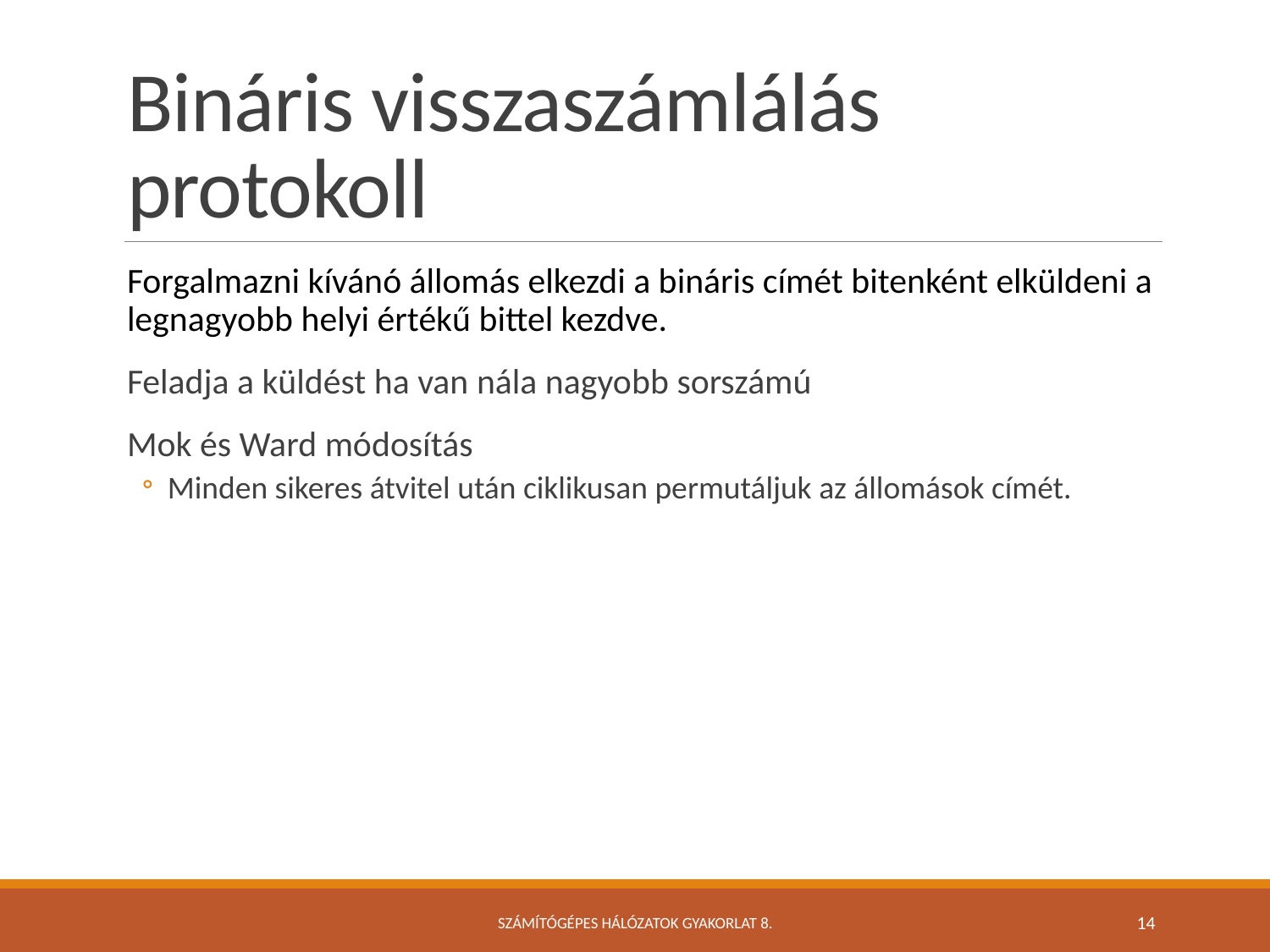

# Bináris visszaszámlálás protokoll
Forgalmazni kívánó állomás elkezdi a bináris címét bitenként elküldeni a legnagyobb helyi értékű bittel kezdve.
Feladja a küldést ha van nála nagyobb sorszámú
Mok és Ward módosítás
Minden sikeres átvitel után ciklikusan permutáljuk az állomások címét.
Számítógépes Hálózatok Gyakorlat 8.
14